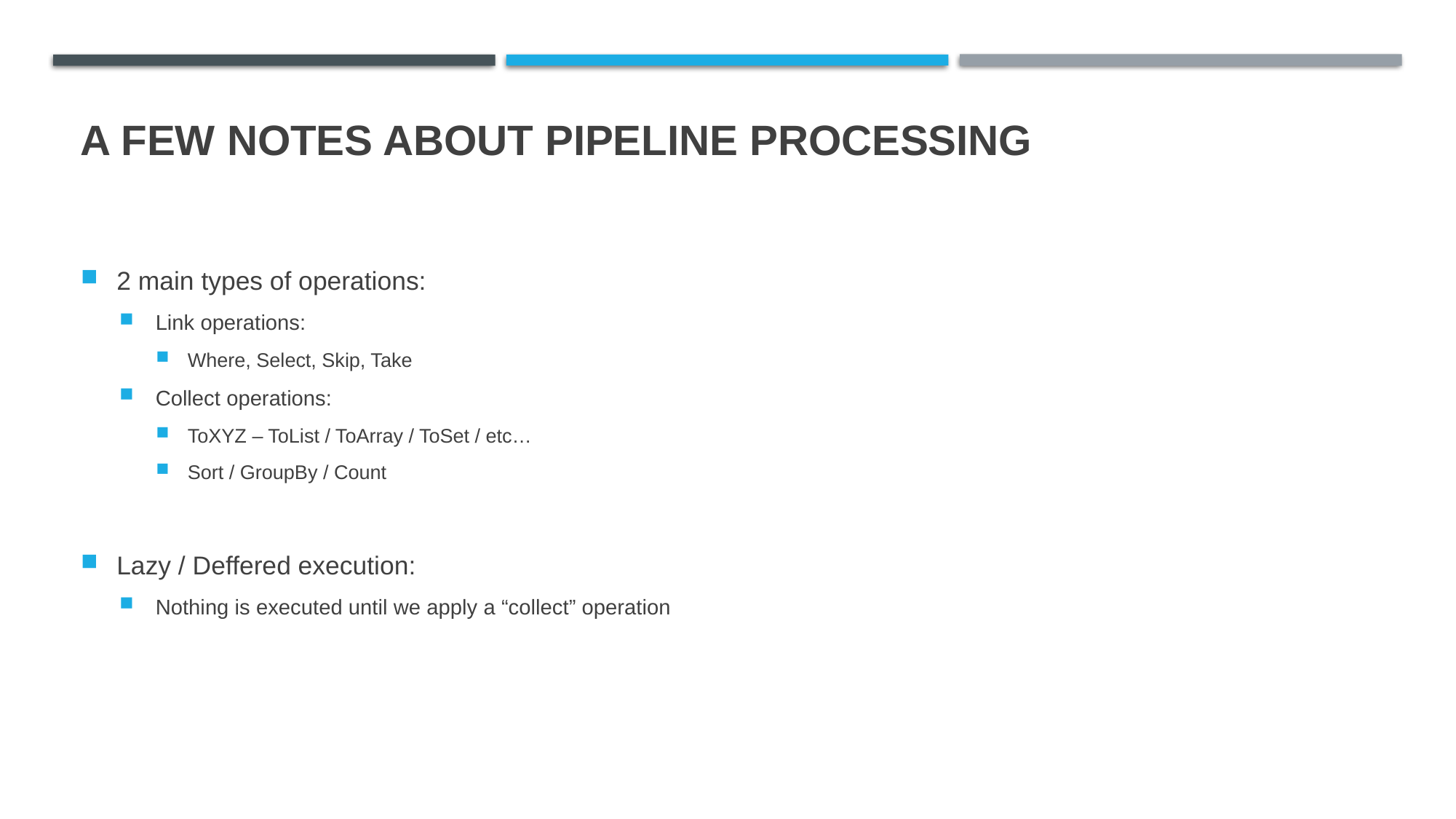

# A few notes about pipeline processing
2 main types of operations:
Link operations:
Where, Select, Skip, Take
Collect operations:
ToXYZ – ToList / ToArray / ToSet / etc…
Sort / GroupBy / Count

Lazy / Deffered execution:
Nothing is executed until we apply a “collect” operation